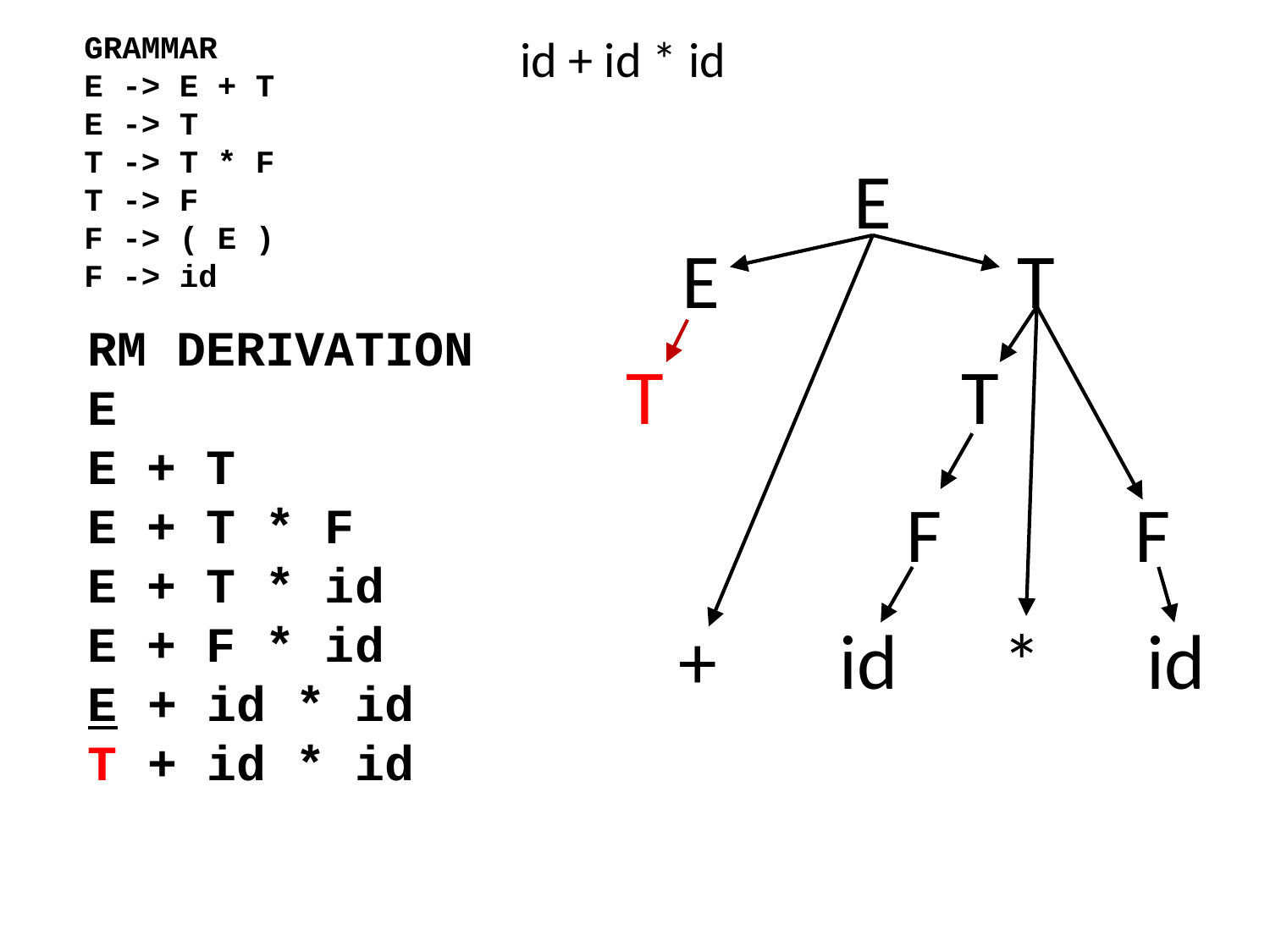

GRAMMAR
E -> E + T
E -> T
T -> T * F
T -> F
F -> ( E )
F -> id

id + id * id
                   E
           E                 T
RM DERIVATION
E
E + T
E + T * F
E + T * id
E + F * id
E + id * id
T + id * id
     T                 T
                      F           F
         +       id      *      id